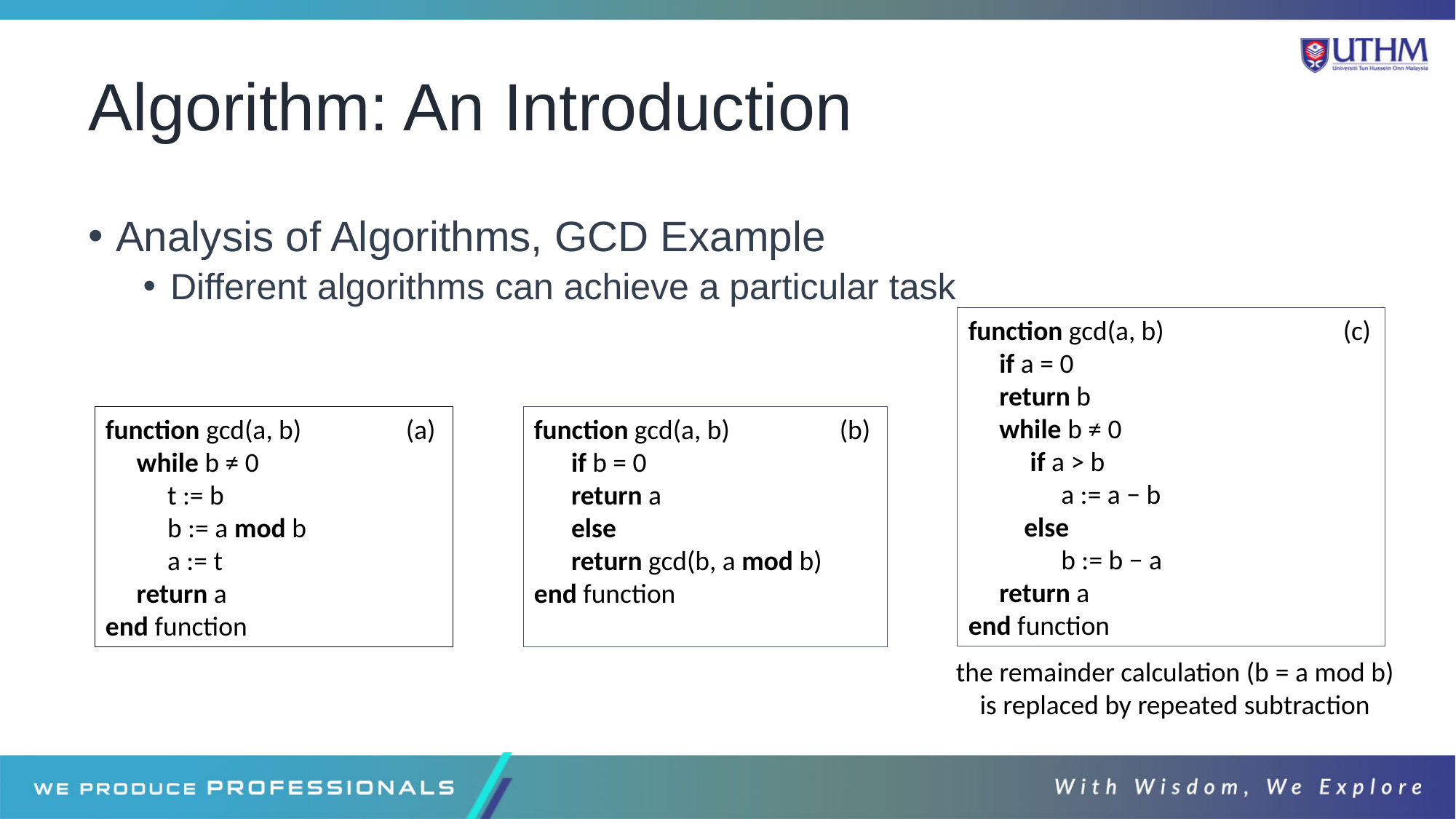

# Algorithm: An Introduction
Analysis of Algorithms, GCD Example
Different algorithms can achieve a particular task

function gcd(a, b)
     if a = 0
     return b
     while b ≠ 0
          if a > b
               a := a − b
         else
               b := b − a
     return a
end function
(c)
(a)
function gcd(a, b)
      if b = 0
      return a
      else
      return gcd(b, a mod b)
end function

(b)
function gcd(a, b)
     while b ≠ 0
          t := b
          b := a mod b
          a := t
     return a
end function
the remainder calculation (b = a mod b) is replaced by repeated subtraction